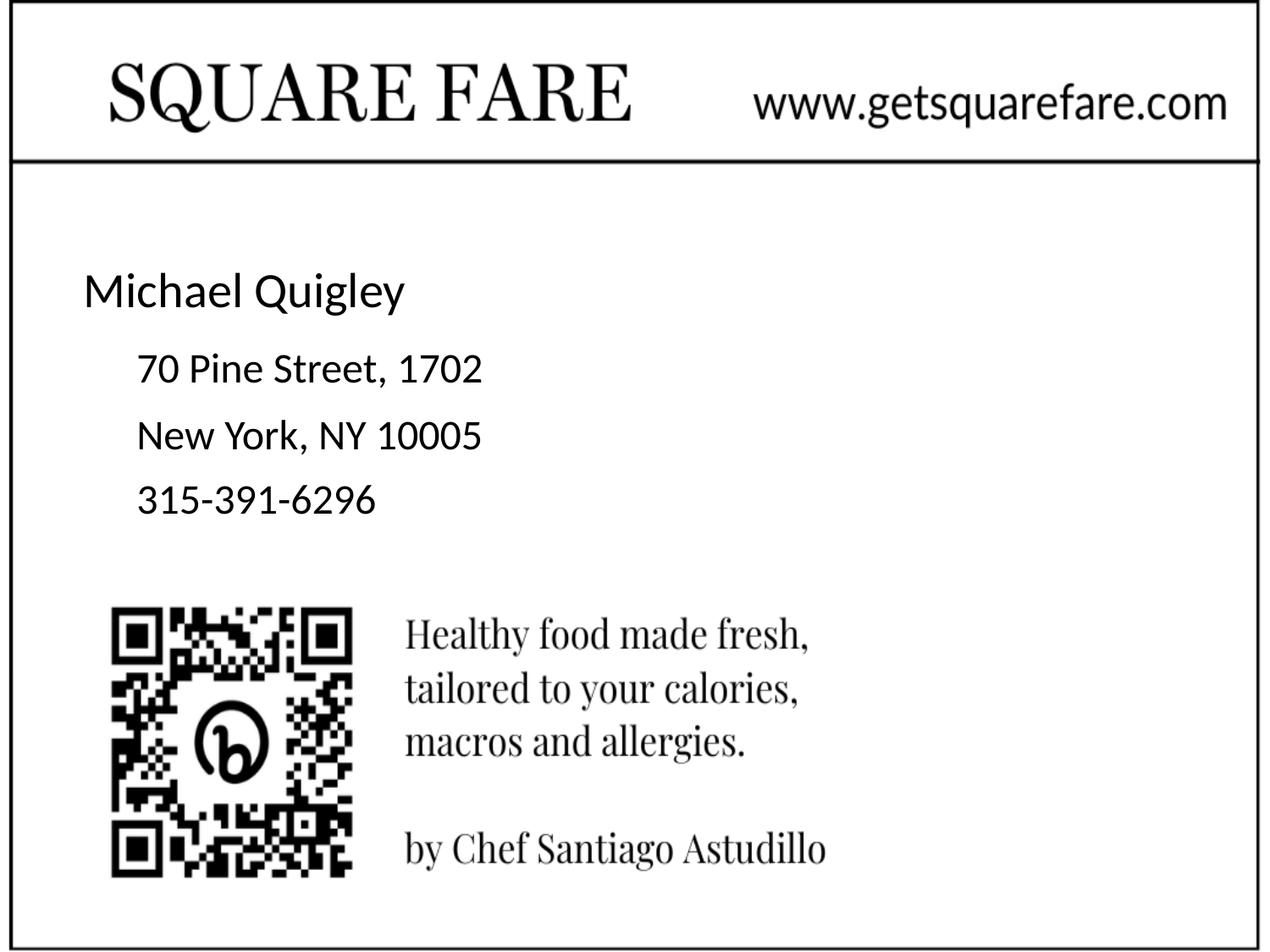

# Michael Quigley
70 Pine Street, 1702
New York, NY 10005
315-391-6296